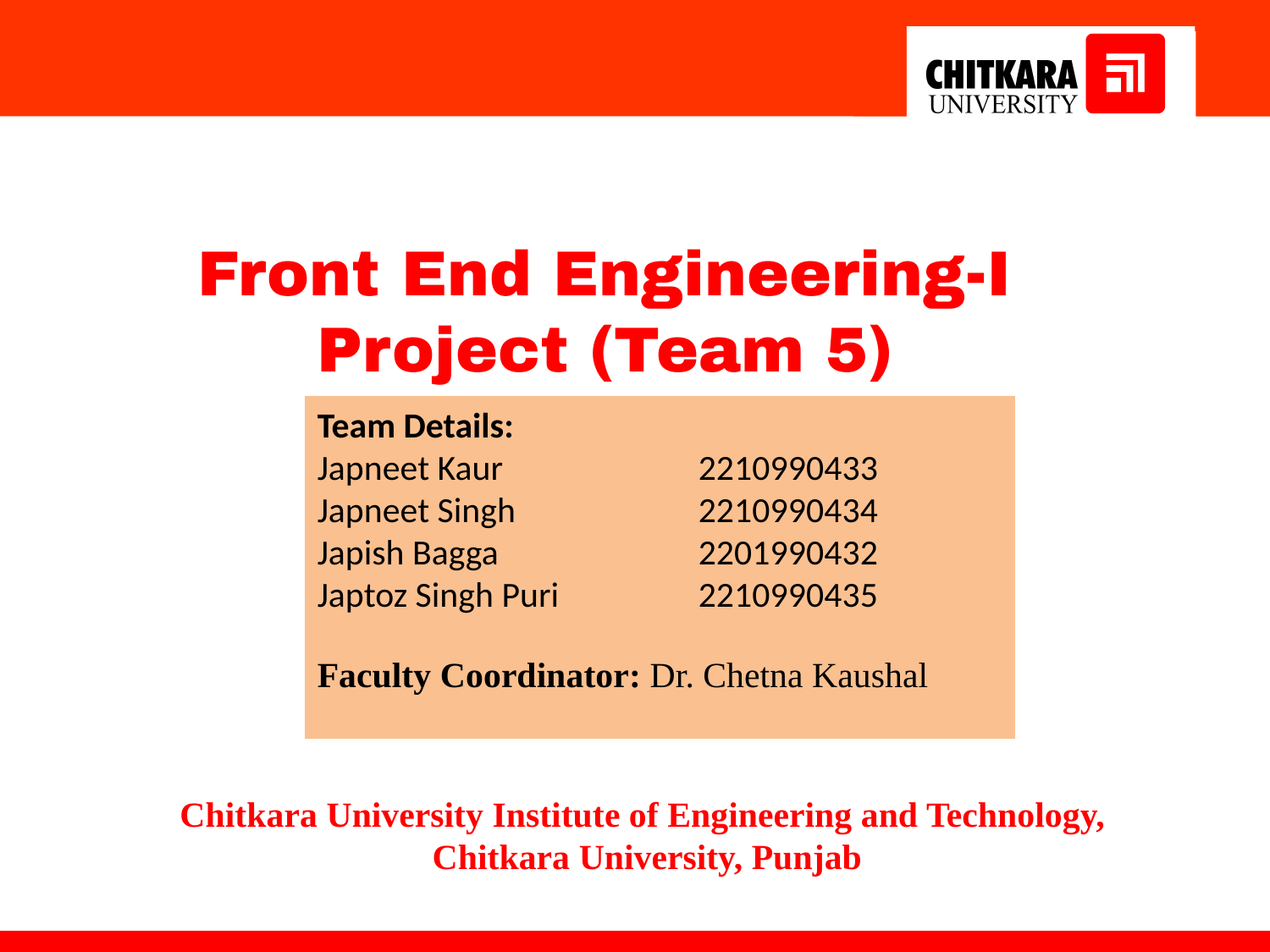

Front End Engineering-I Project (Team 5)
Team Details:
Japneet Kaur 		2210990433
Japneet Singh		2210990434
Japish Bagga		2201990432
Japtoz Singh Puri		2210990435

Faculty Coordinator: Dr. Chetna Kaushal

:

Chitkara University Institute of Engineering and Technology,
Chitkara University, Punjab